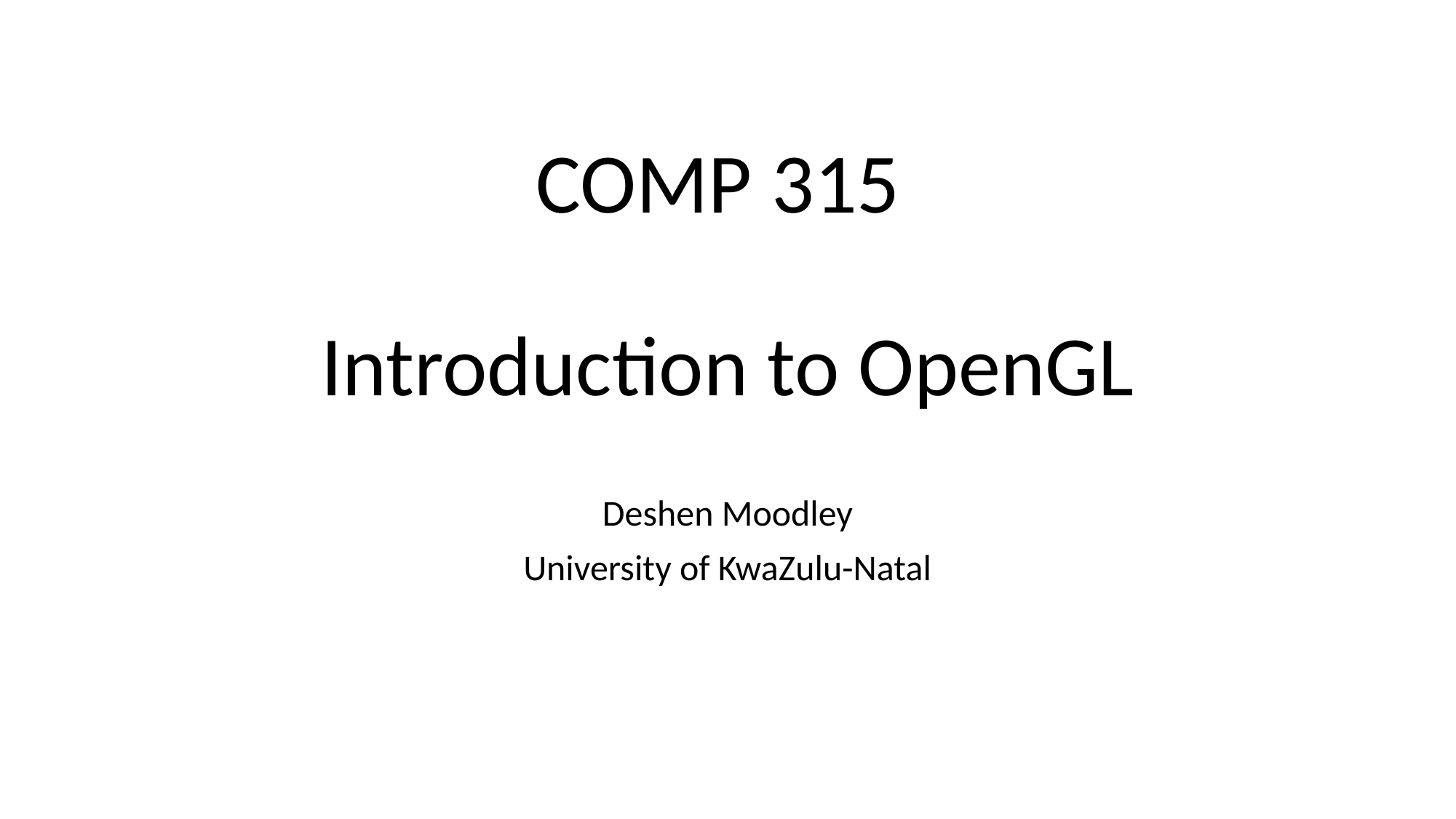

# COMP 315 Introduction to OpenGL

Deshen Moodley
University of KwaZulu-Natal